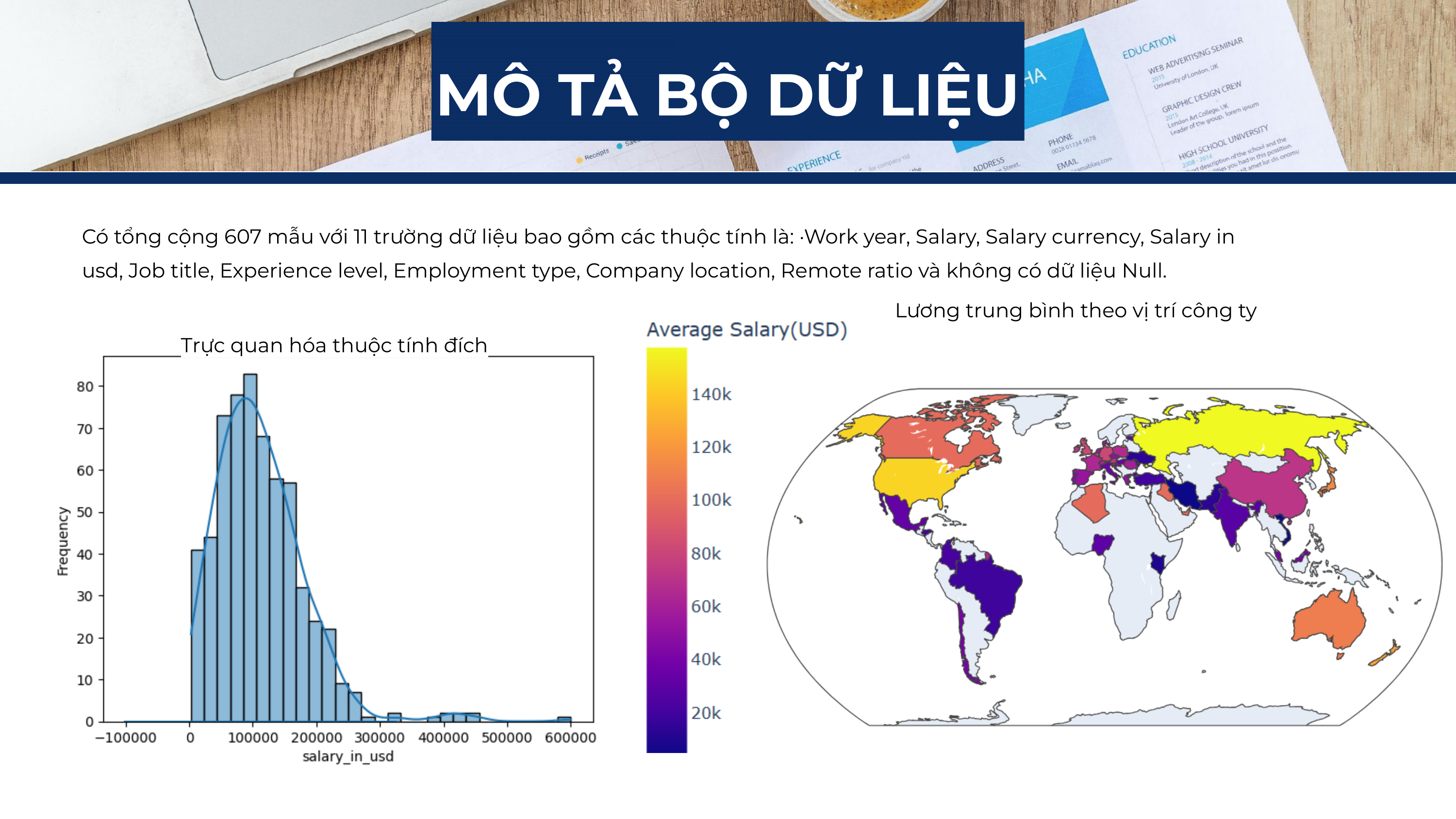

MÔ TẢ BỘ DỮ LIỆU

Có tổng cộng 607 mẫu với 11 trường dữ liệu bao gồm các thuộc tính là: ·Work year, Salary, Salary currency, Salary in usd, Job title, Experience level, Employment type, Company location, Remote ratio và không có dữ liệu Null.
Lương trung bình theo vị trí công ty

Trực quan hóa thuộc tính đích